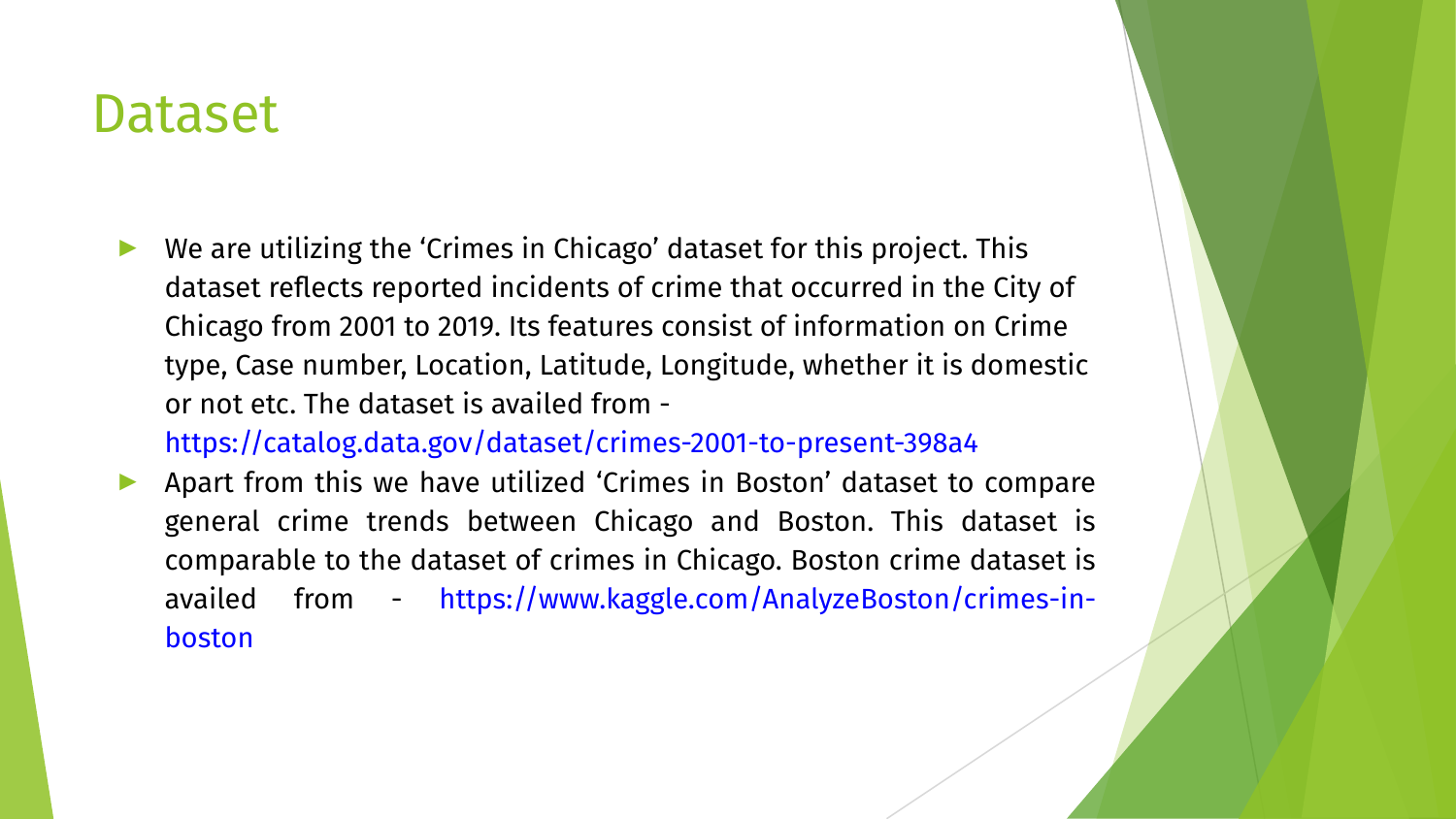

# Dataset
We are utilizing the ‘Crimes in Chicago’ dataset for this project. This dataset reflects reported incidents of crime that occurred in the City of Chicago from 2001 to 2019. Its features consist of information on Crime type, Case number, Location, Latitude, Longitude, whether it is domestic or not etc. The dataset is availed from - https://catalog.data.gov/dataset/crimes-2001-to-present-398a4
Apart from this we have utilized ‘Crimes in Boston’ dataset to compare general crime trends between Chicago and Boston. This dataset is comparable to the dataset of crimes in Chicago. Boston crime dataset is availed from - https://www.kaggle.com/AnalyzeBoston/crimes-in-boston